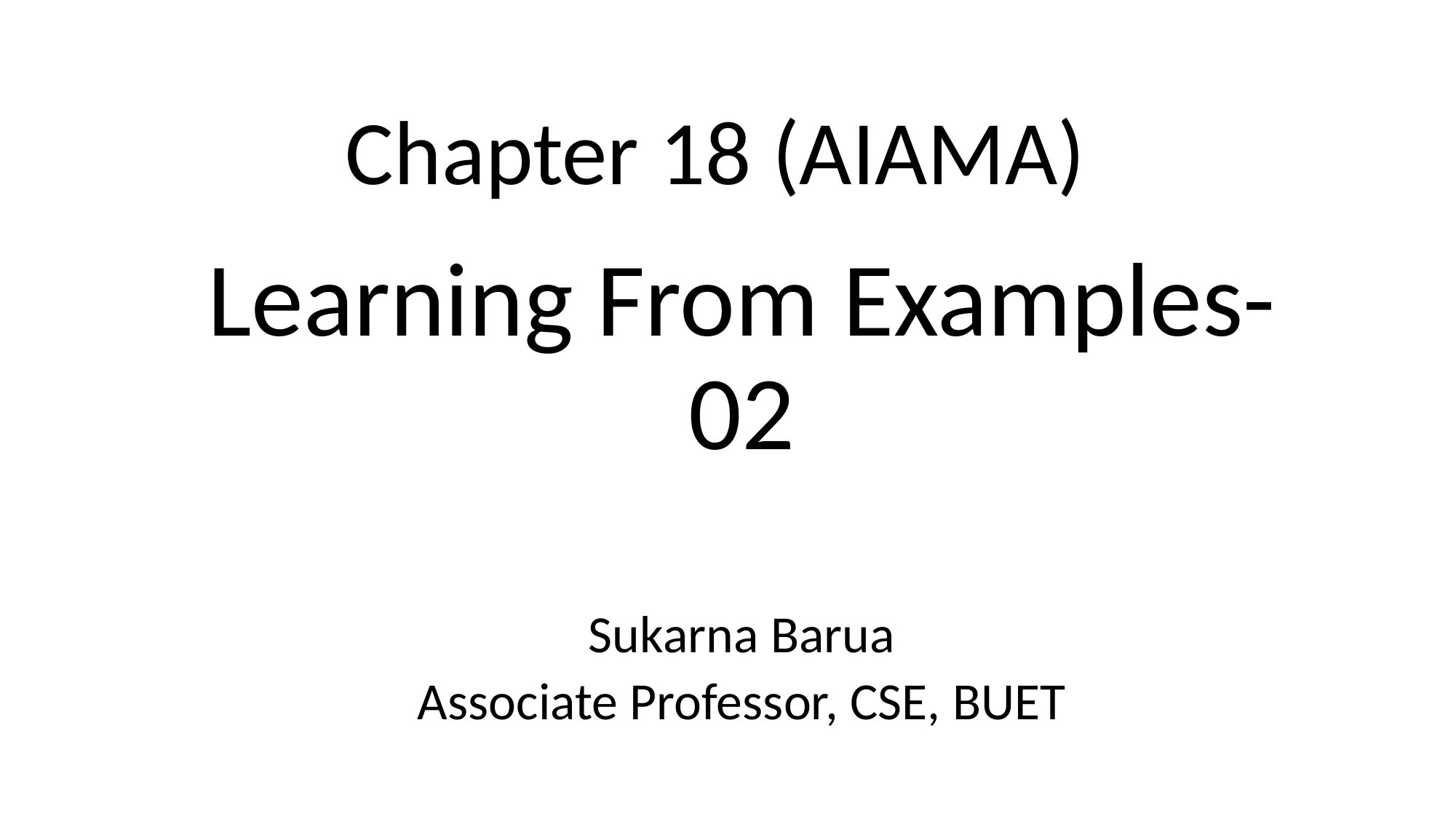

# Chapter 18 (AIAMA)
Learning From Examples-02

Sukarna Barua
Associate Professor, CSE, BUET